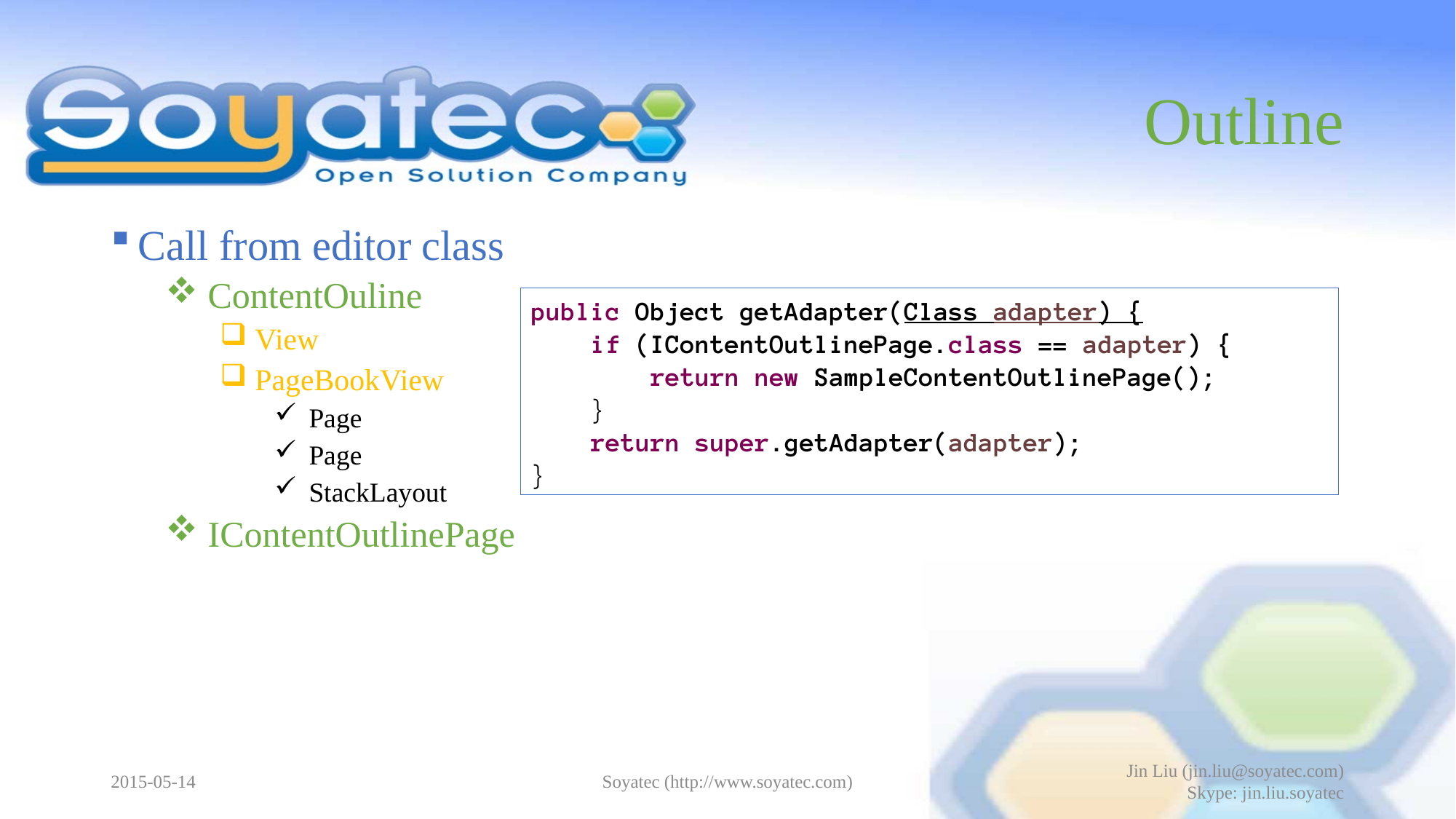

# Outline
Call from editor class
 ContentOuline
 View
 PageBookView
 Page
 Page
 StackLayout
 IContentOutlinePage

public Object getAdapter(Class adapter) {
    if (IContentOutlinePage.class == adapter) {
        return new SampleContentOutlinePage();
    }
    return super.getAdapter(adapter);
}
2015-05-14
Soyatec (http://www.soyatec.com)
Jin Liu (jin.liu@soyatec.com)
Skype: jin.liu.soyatec